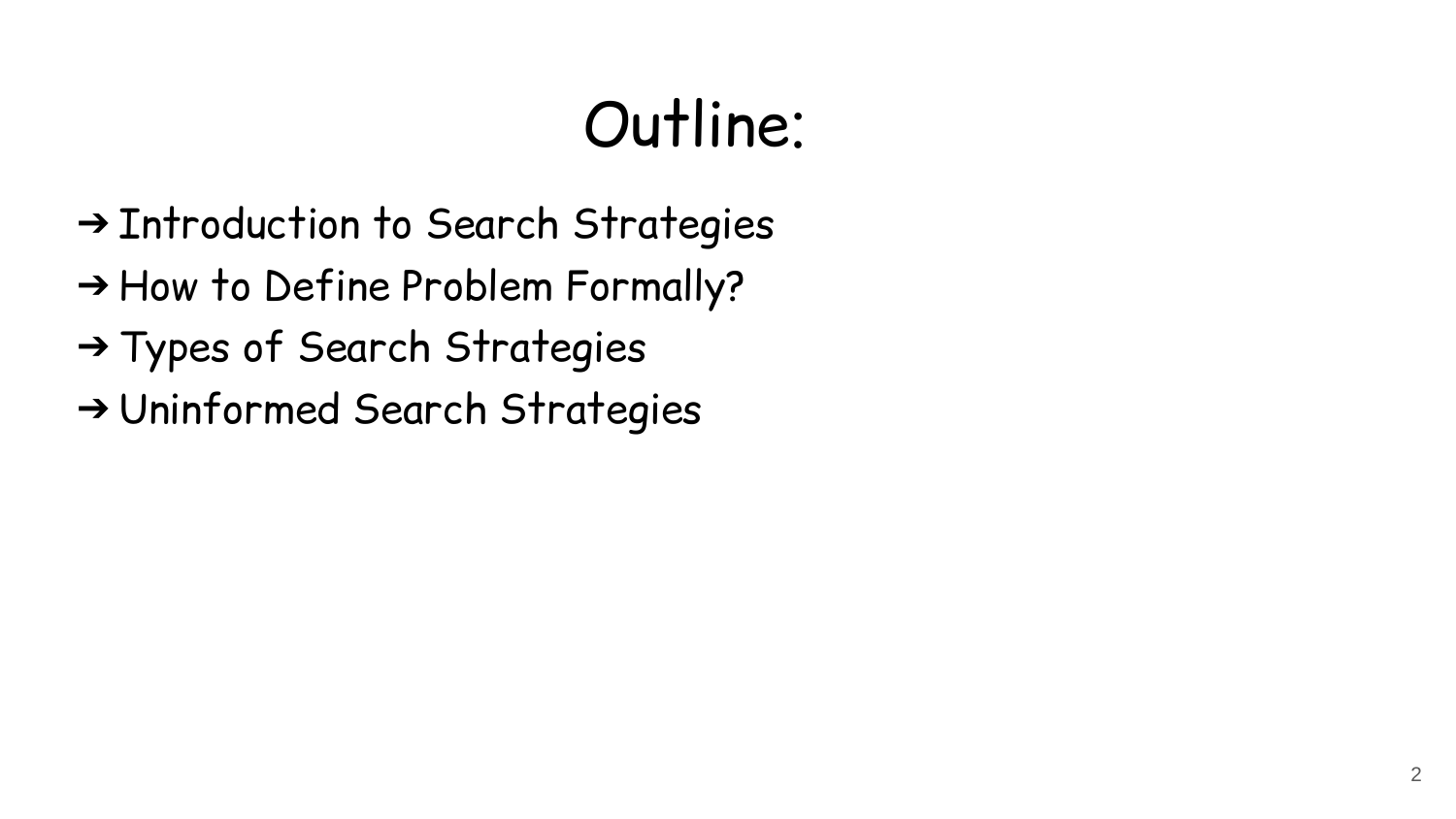

# Outline:
Introduction to Search Strategies
How to Define Problem Formally?
Types of Search Strategies
Uninformed Search Strategies

2